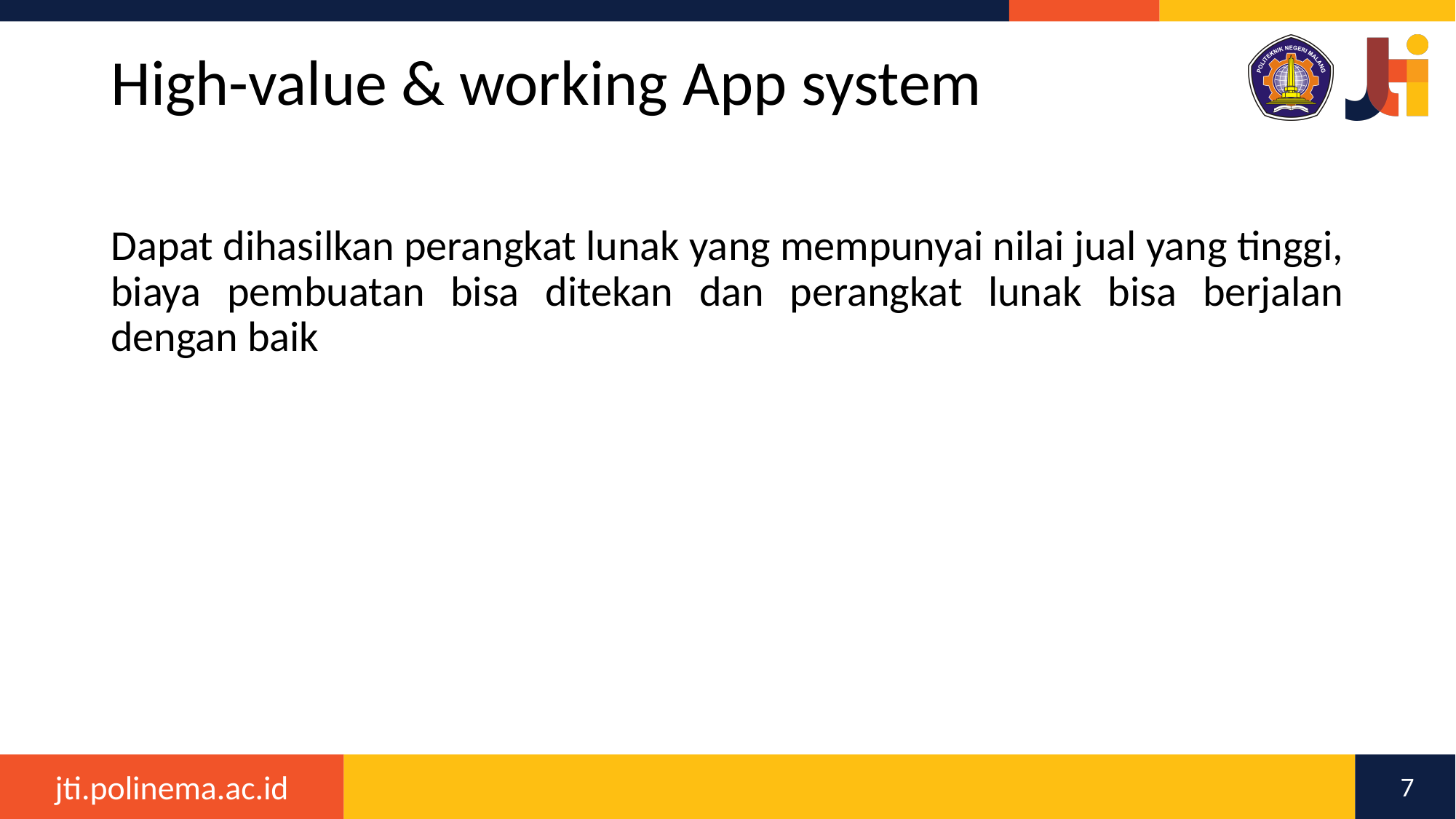

# High-value & working App system
Dapat dihasilkan perangkat lunak yang mempunyai nilai jual yang tinggi, biaya pembuatan bisa ditekan dan perangkat lunak bisa berjalan dengan baik

7